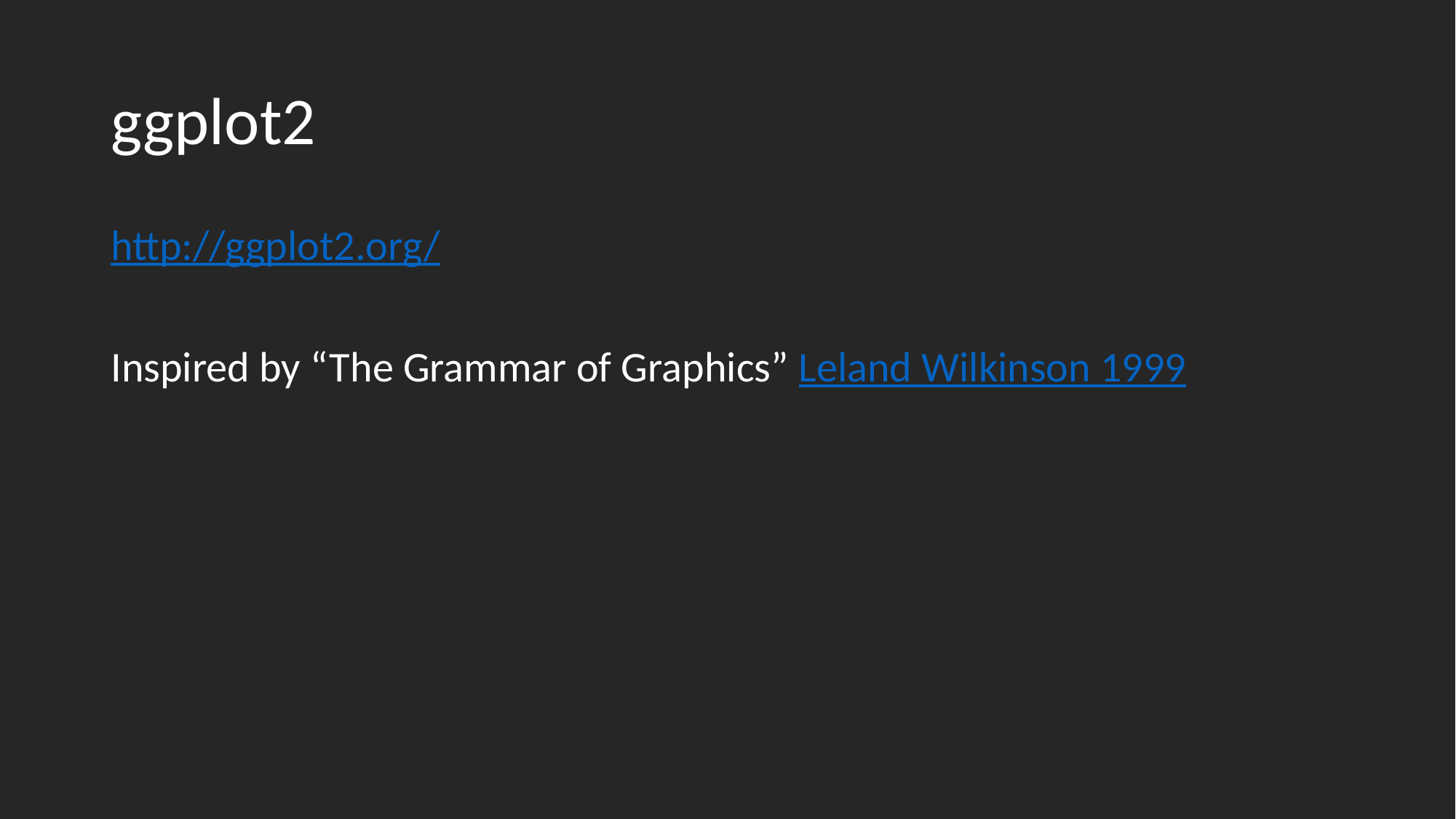

# ggplot2
http://ggplot2.org/

Inspired by “The Grammar of Graphics” Leland Wilkinson 1999